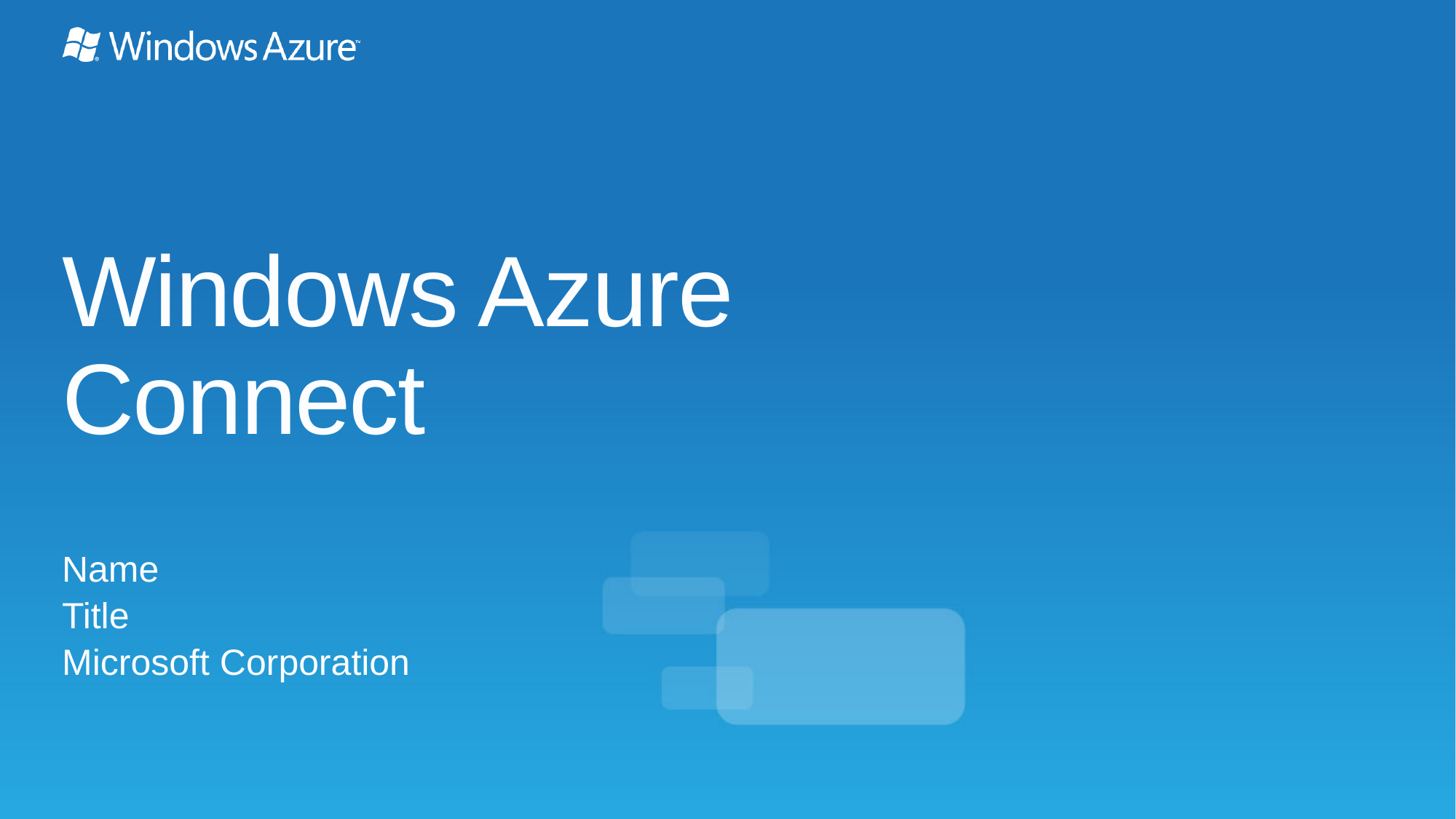

# Windows Azure Connect
Name
Title
Microsoft Corporation